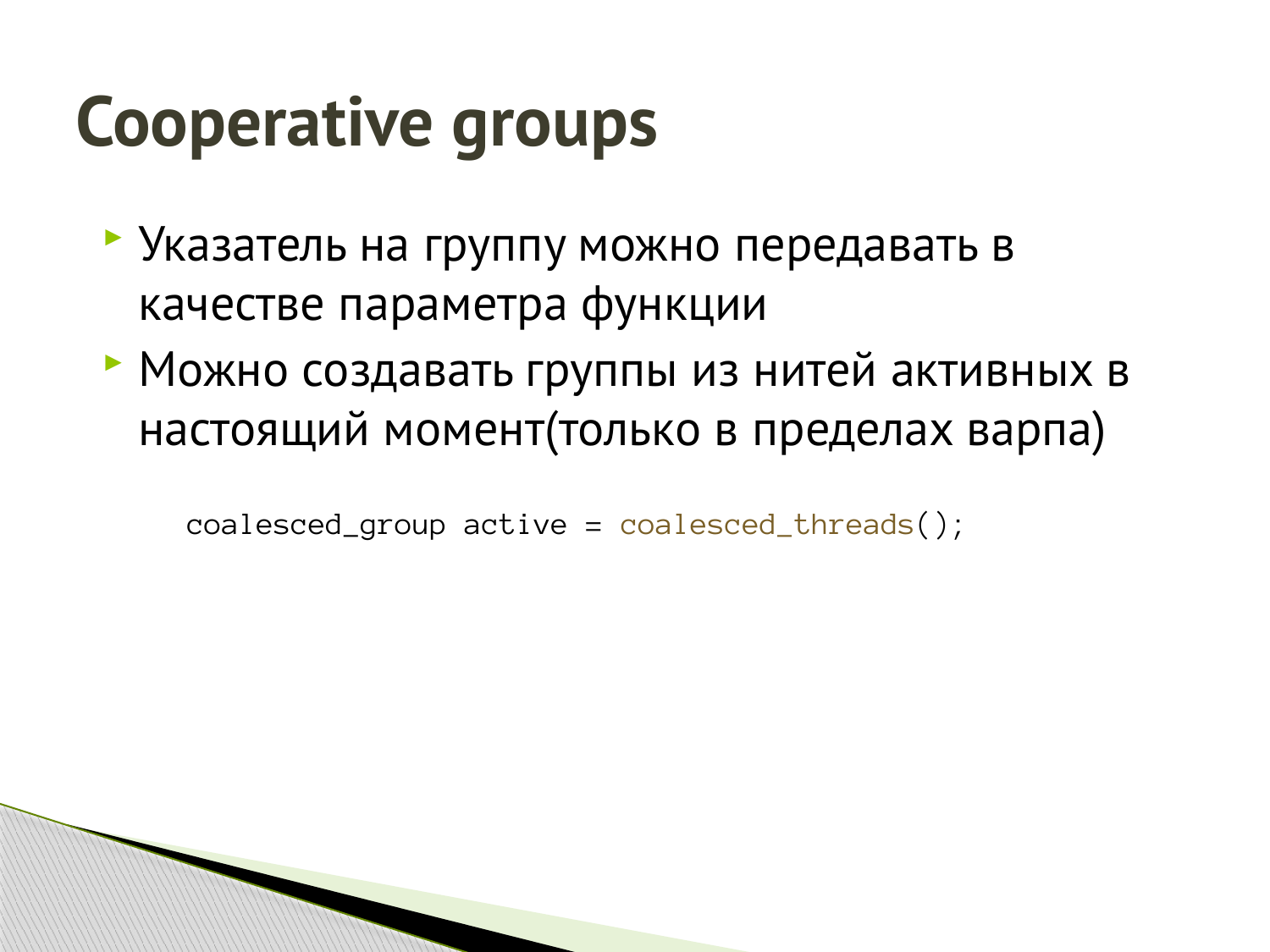

# Cooperative groups
Указатель на группу можно передавать в качестве параметра функции
Можно создавать группы из нитей активных в настоящий момент(только в пределах варпа)
coalesced_group active = coalesced_threads();